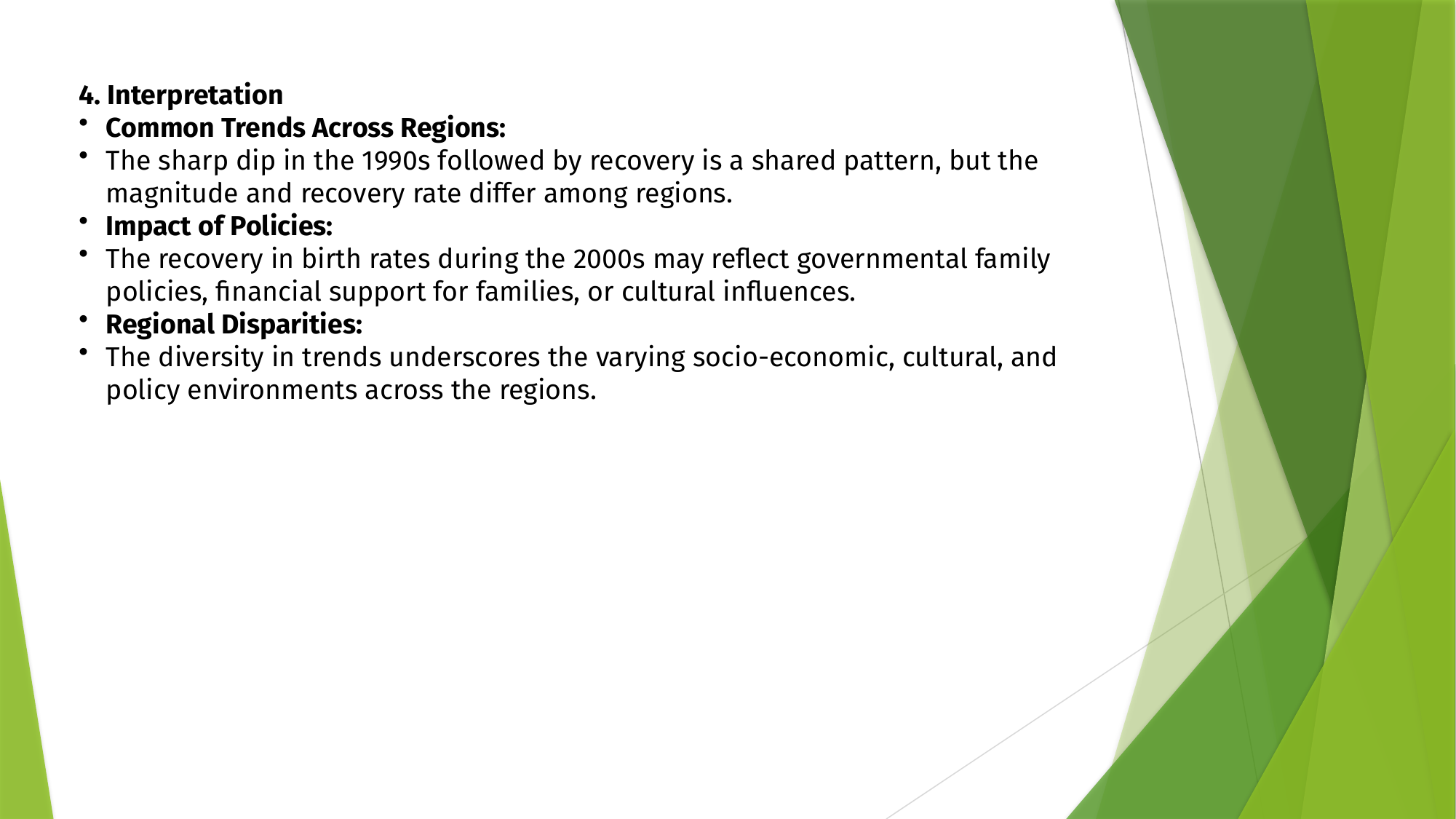

4. Interpretation
Common Trends Across Regions:
The sharp dip in the 1990s followed by recovery is a shared pattern, but the magnitude and recovery rate differ among regions.
Impact of Policies:
The recovery in birth rates during the 2000s may reflect governmental family policies, financial support for families, or cultural influences.
Regional Disparities:
The diversity in trends underscores the varying socio-economic, cultural, and policy environments across the regions.